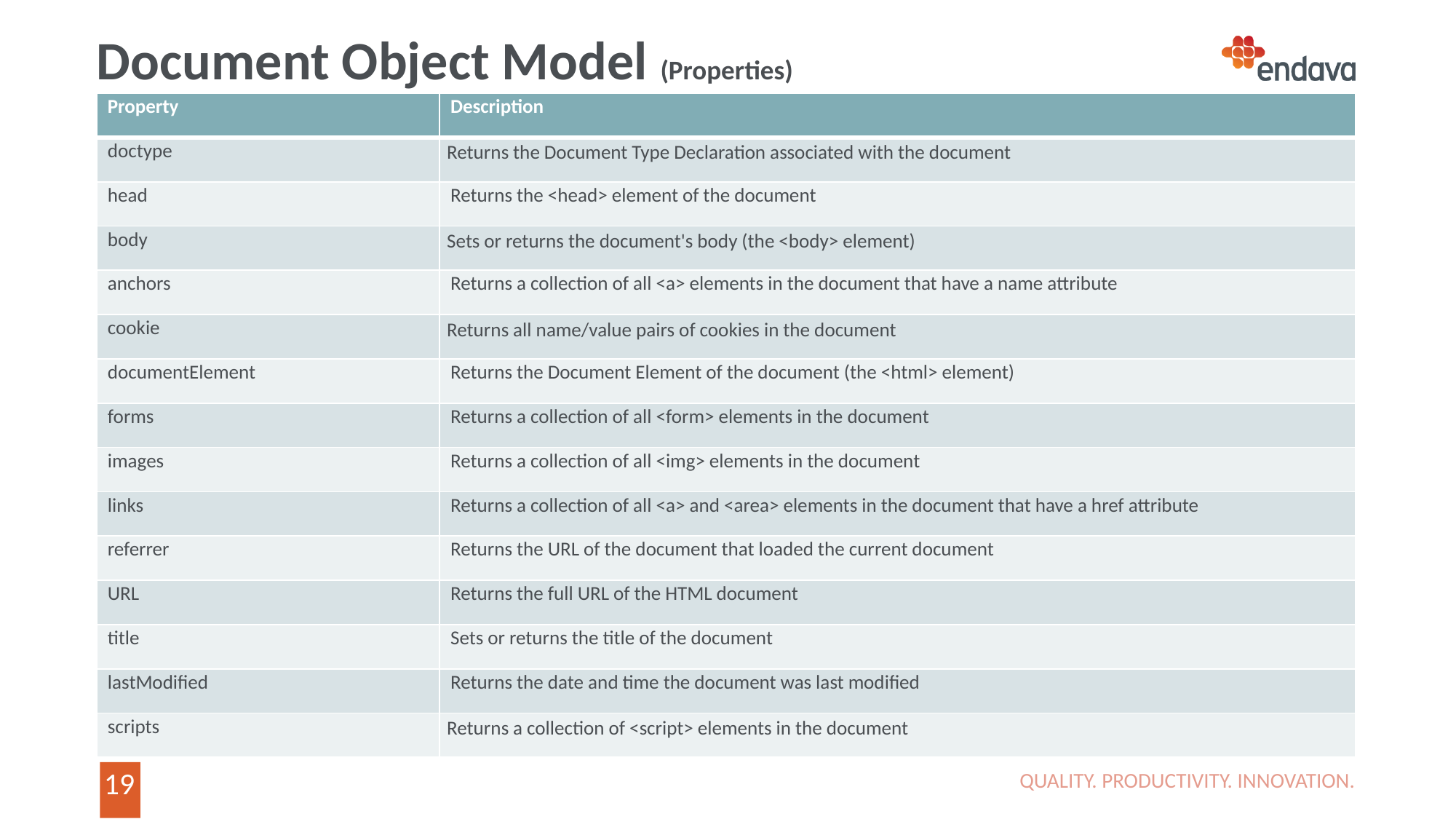

# Document Object Model (Properties)
| Property | Description |
| --- | --- |
| doctype | Returns the Document Type Declaration associated with the document |
| head | Returns the <head> element of the document |
| body | Sets or returns the document's body (the <body> element) |
| anchors | Returns a collection of all <a> elements in the document that have a name attribute |
| cookie | Returns all name/value pairs of cookies in the document |
| documentElement | Returns the Document Element of the document (the <html> element) |
| forms | Returns a collection of all <form> elements in the document |
| images | Returns a collection of all <img> elements in the document |
| links | Returns a collection of all <a> and <area> elements in the document that have a href attribute |
| referrer | Returns the URL of the document that loaded the current document |
| URL | Returns the full URL of the HTML document |
| title | Sets or returns the title of the document |
| lastModified | Returns the date and time the document was last modified |
| scripts | Returns a collection of <script> elements in the document |
QUALITY. PRODUCTIVITY. INNOVATION.